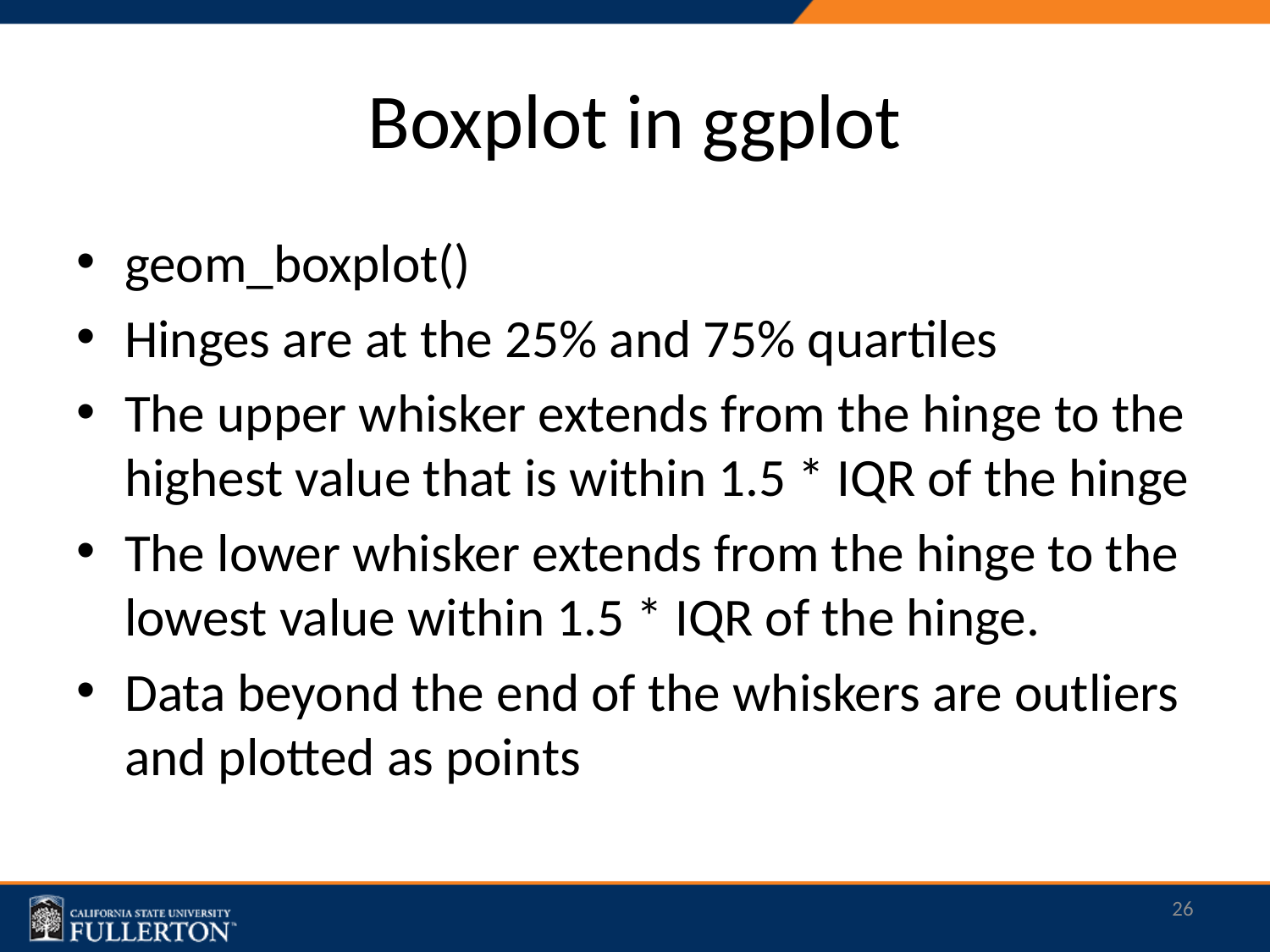

# Boxplot in ggplot
geom_boxplot()
Hinges are at the 25% and 75% quartiles
The upper whisker extends from the hinge to the highest value that is within 1.5 * IQR of the hinge
The lower whisker extends from the hinge to the lowest value within 1.5 * IQR of the hinge.
Data beyond the end of the whiskers are outliers and plotted as points
26